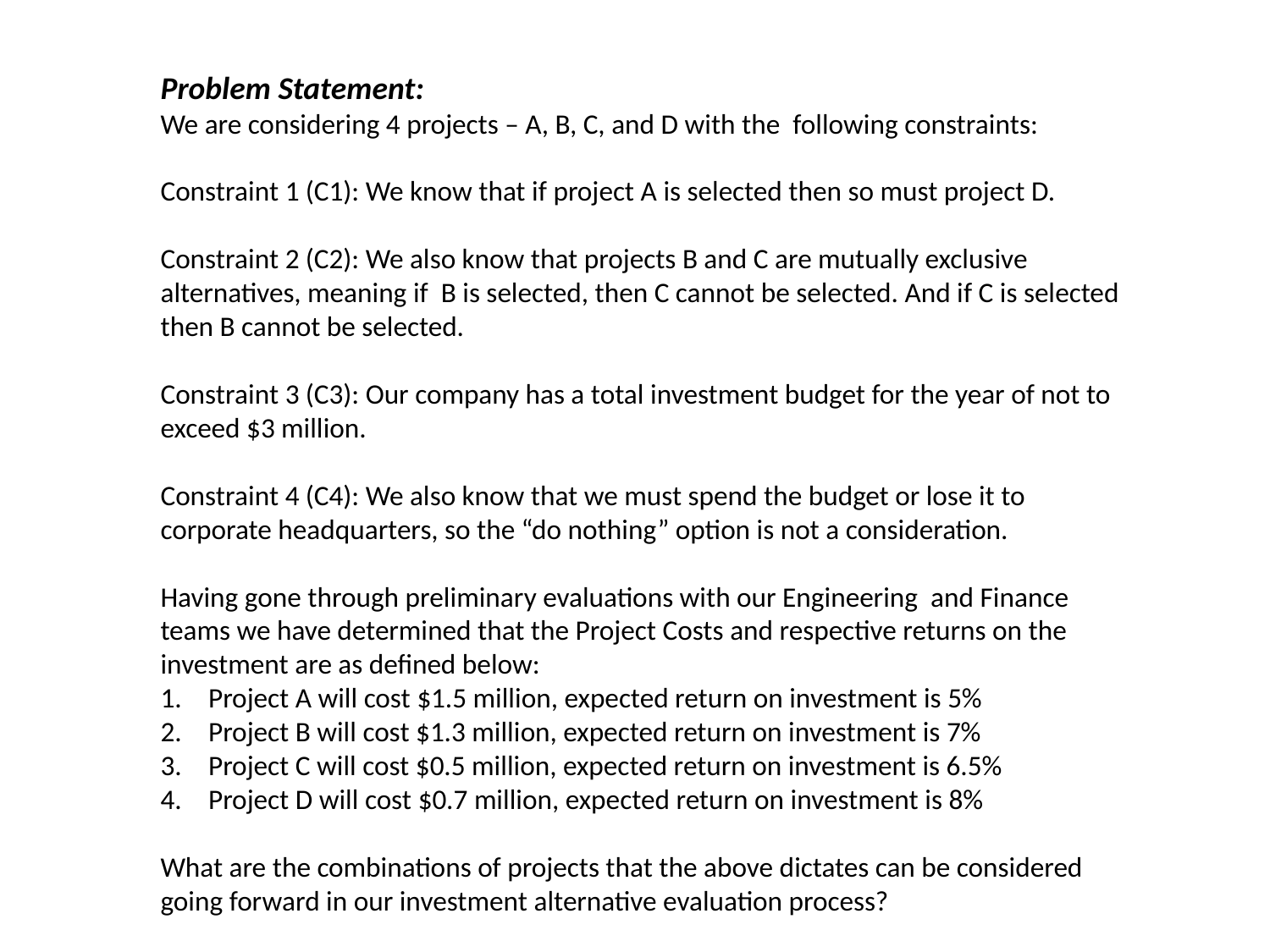

Problem Statement:
We are considering 4 projects – A, B, C, and D with the  following constraints:

Constraint 1 (C1): We know that if project A is selected then so must project D.

Constraint 2 (C2): We also know that projects B and C are mutually exclusive alternatives, meaning if  B is selected, then C cannot be selected. And if C is selected then B cannot be selected.

Constraint 3 (C3): Our company has a total investment budget for the year of not to exceed $3 million.

Constraint 4 (C4): We also know that we must spend the budget or lose it to corporate headquarters, so the “do nothing” option is not a consideration.

Having gone through preliminary evaluations with our Engineering  and Finance teams we have determined that the Project Costs and respective returns on the investment are as defined below:
Project A will cost $1.5 million, expected return on investment is 5%
Project B will cost $1.3 million, expected return on investment is 7%
Project C will cost $0.5 million, expected return on investment is 6.5%
Project D will cost $0.7 million, expected return on investment is 8%

What are the combinations of projects that the above dictates can be considered going forward in our investment alternative evaluation process?